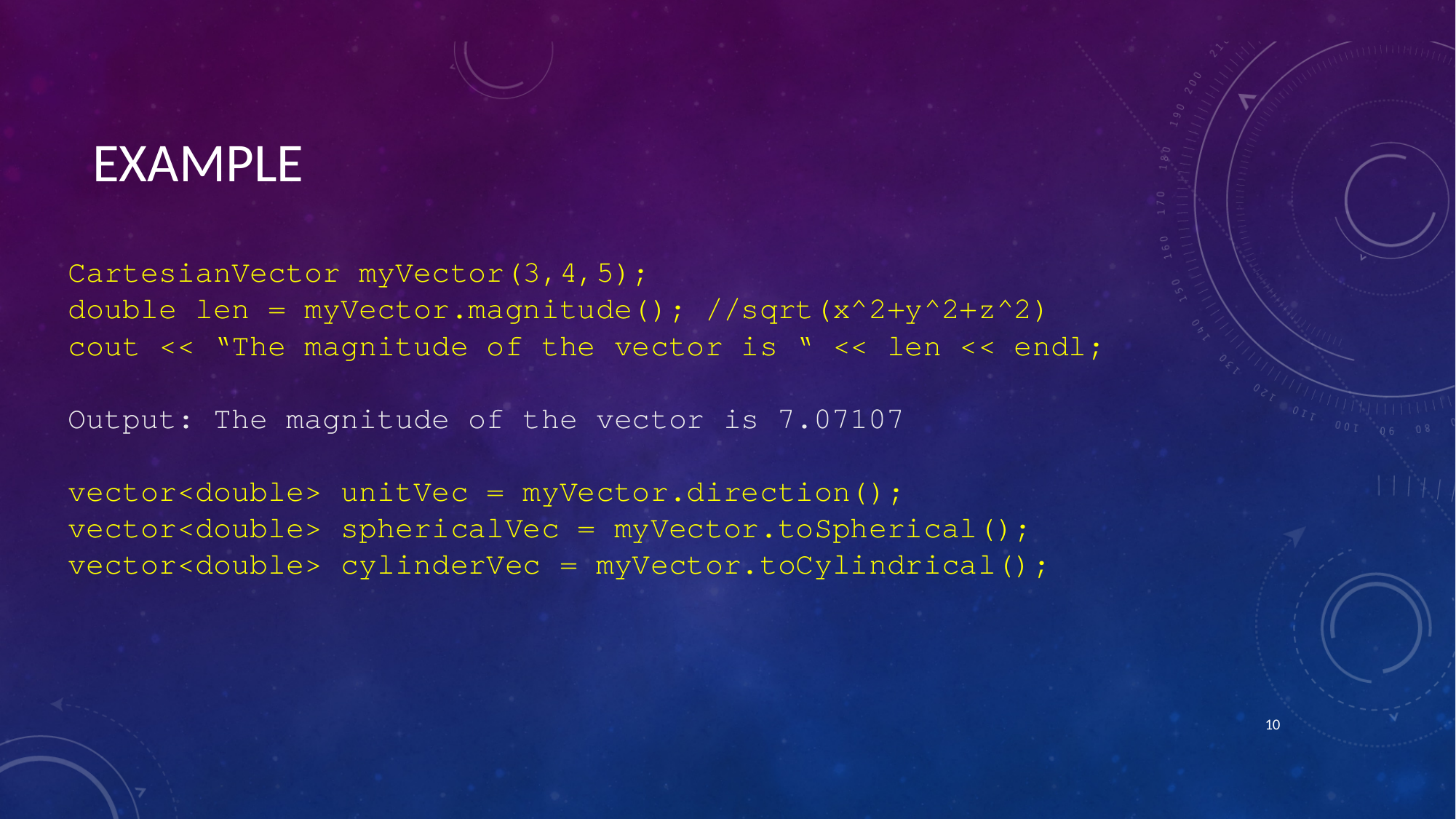

# Example
CartesianVector myVector(3,4,5);
double len = myVector.magnitude(); //sqrt(x^2+y^2+z^2)
cout << “The magnitude of the vector is “ << len << endl;

Output: The magnitude of the vector is 7.07107

vector<double> unitVec = myVector.direction();
vector<double> sphericalVec = myVector.toSpherical();
vector<double> cylinderVec = myVector.toCylindrical();
10